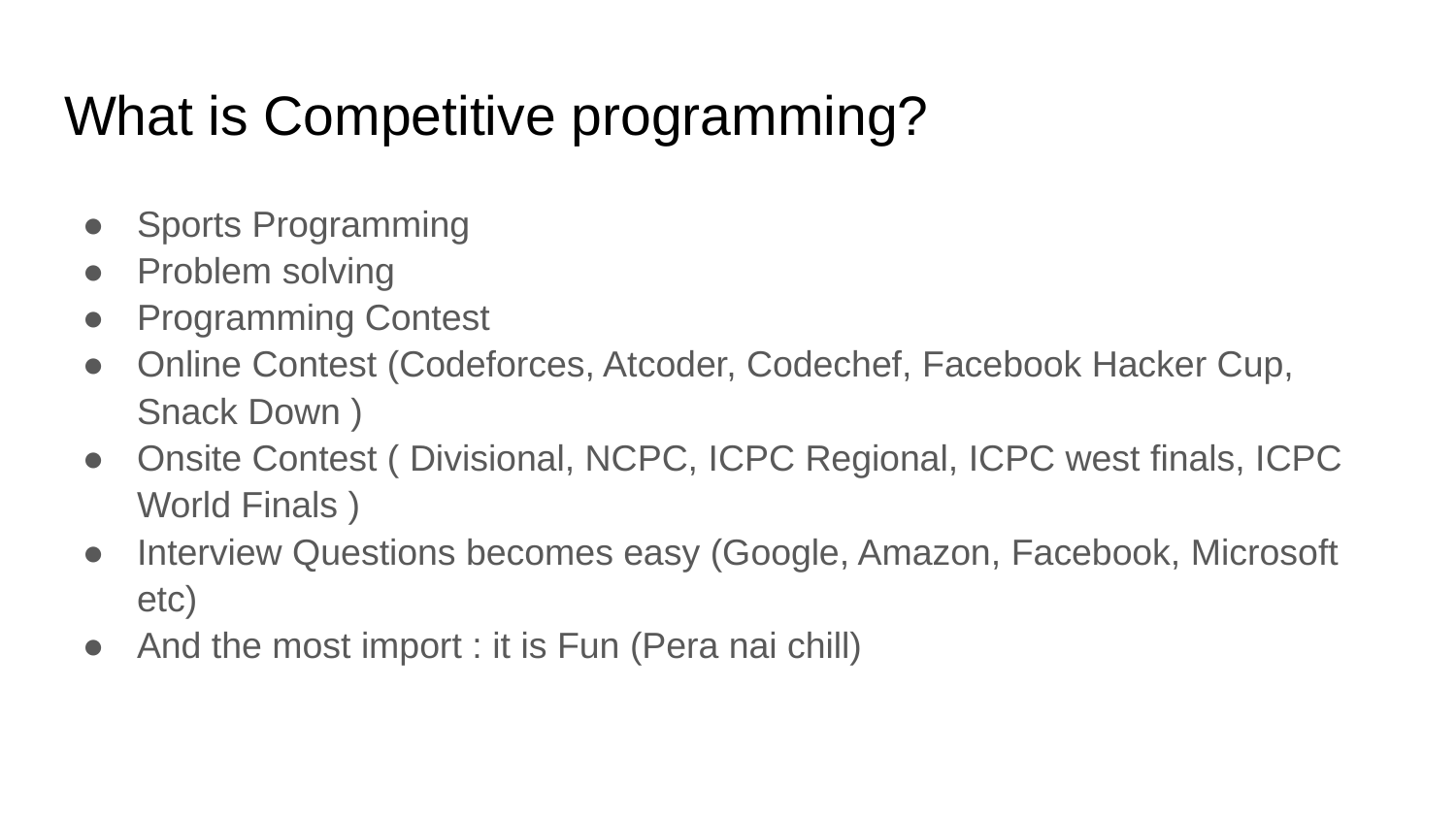

# What is Competitive programming?
Sports Programming
Problem solving
Programming Contest
Online Contest (Codeforces, Atcoder, Codechef, Facebook Hacker Cup, Snack Down )
Onsite Contest ( Divisional, NCPC, ICPC Regional, ICPC west finals, ICPC World Finals )
Interview Questions becomes easy (Google, Amazon, Facebook, Microsoft etc)
And the most import : it is Fun (Pera nai chill)